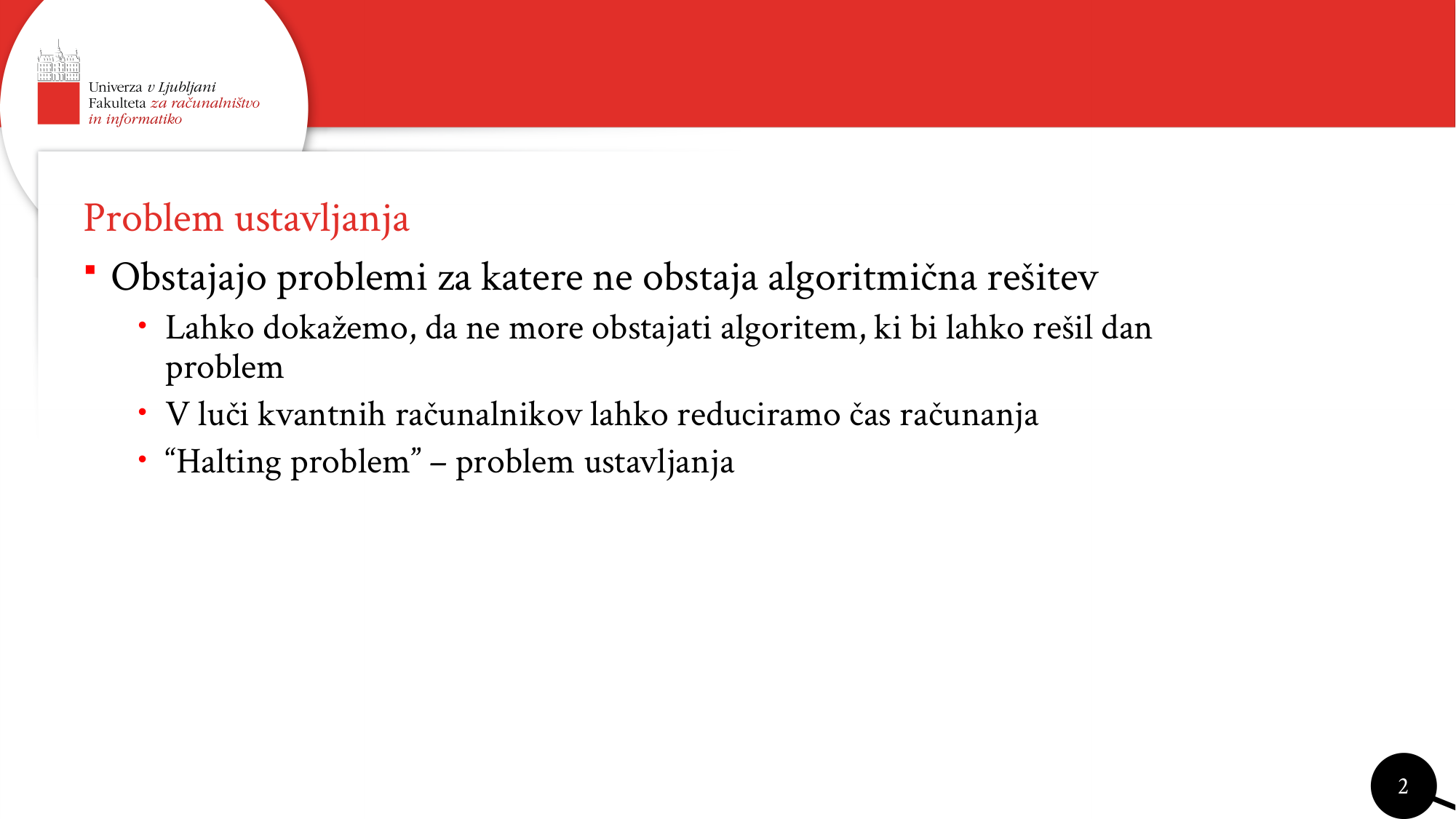

# Problem ustavljanja
Obstajajo problemi za katere ne obstaja algoritmična rešitev
Lahko dokažemo, da ne more obstajati algoritem, ki bi lahko rešil dan problem
V luči kvantnih računalnikov lahko reduciramo čas računanja
“Halting problem” – problem ustavljanja

2